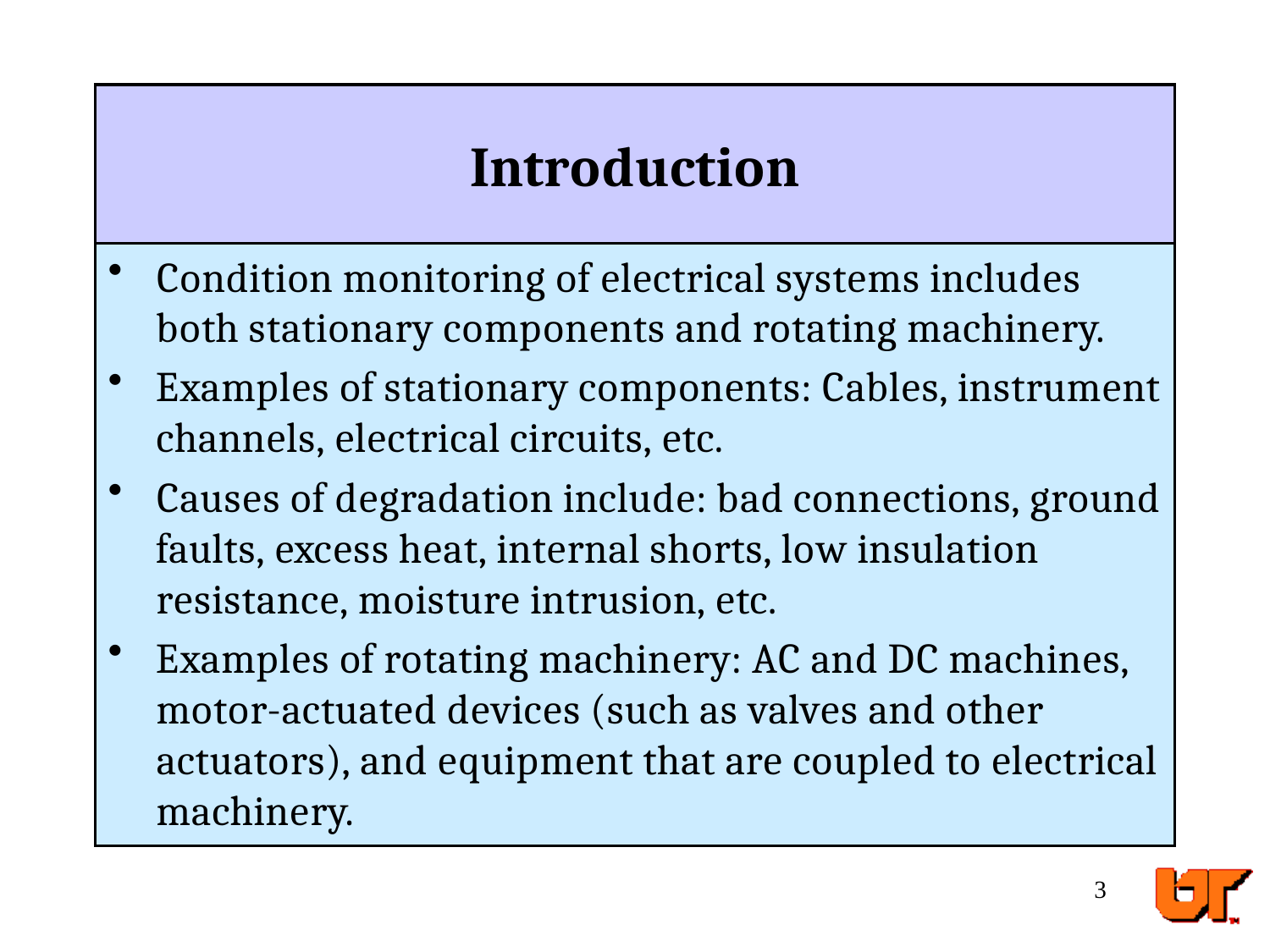

# Introduction
Condition monitoring of electrical systems includes both stationary components and rotating machinery.
Examples of stationary components: Cables, instrument channels, electrical circuits, etc.
Causes of degradation include: bad connections, ground faults, excess heat, internal shorts, low insulation resistance, moisture intrusion, etc.
Examples of rotating machinery: AC and DC machines, motor-actuated devices (such as valves and other actuators), and equipment that are coupled to electrical machinery.

3